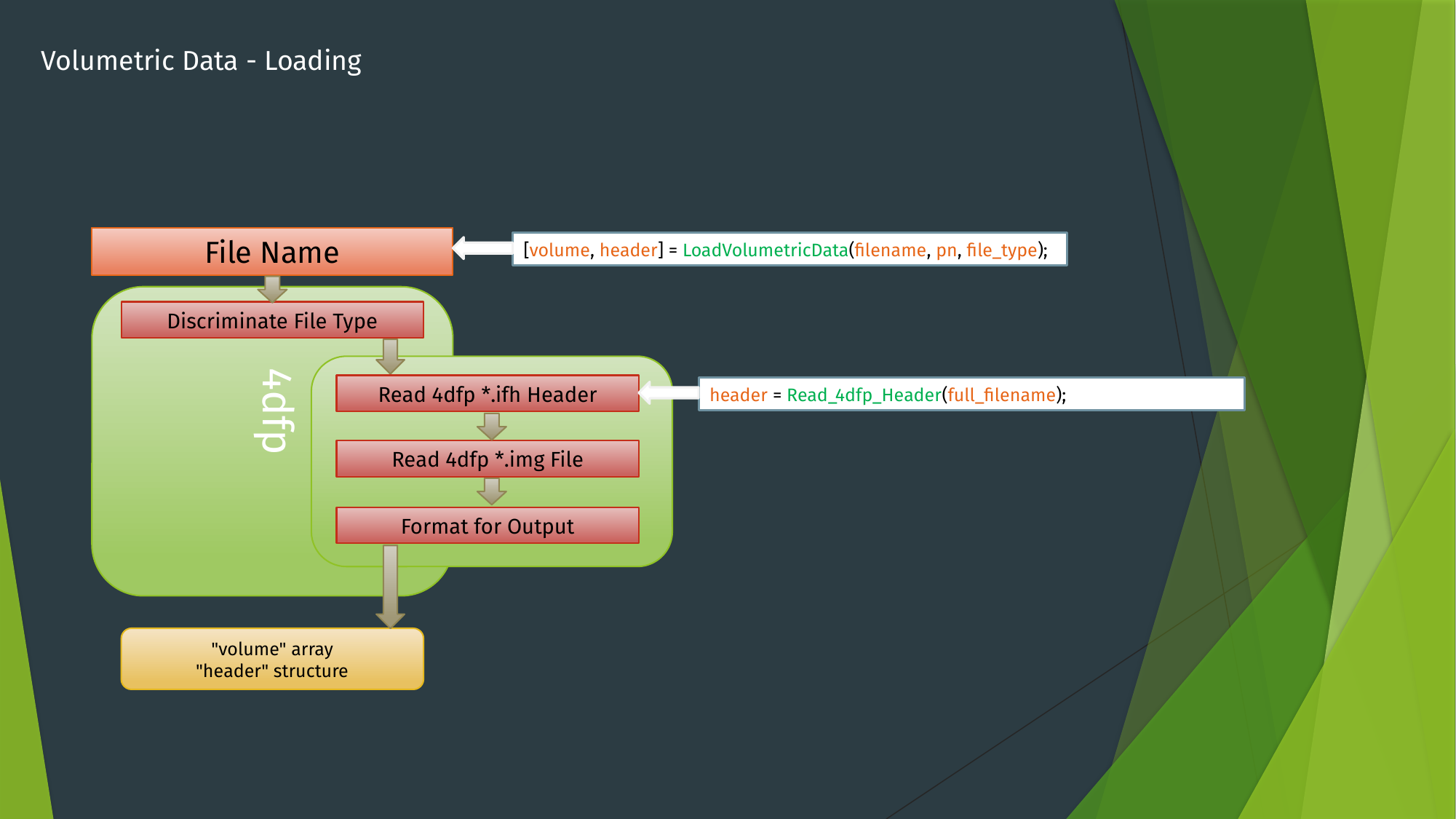

Volumetric Data - Loading
File Name
[volume, header] = LoadVolumetricData(filename, pn, file_type);

Discriminate File Type

4dfp
Read 4dfp *.ifh Header
header = Read_4dfp_Header(full_filename);

Read 4dfp *.img File

Format for Output

"volume" array
"header" structure